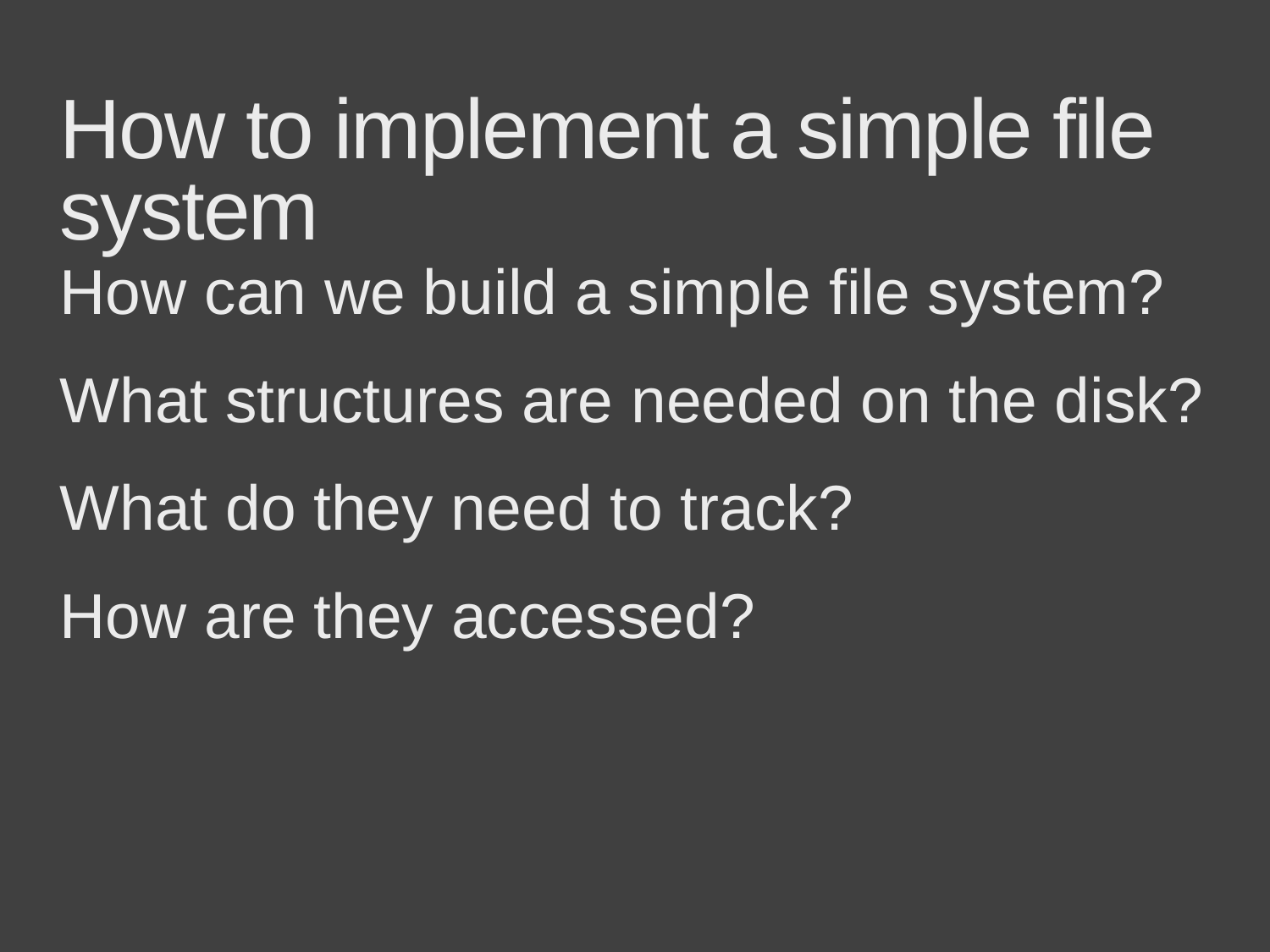

# How to implement a simple file system
How can we build a simple file system?
What structures are needed on the disk?
What do they need to track?
How are they accessed?